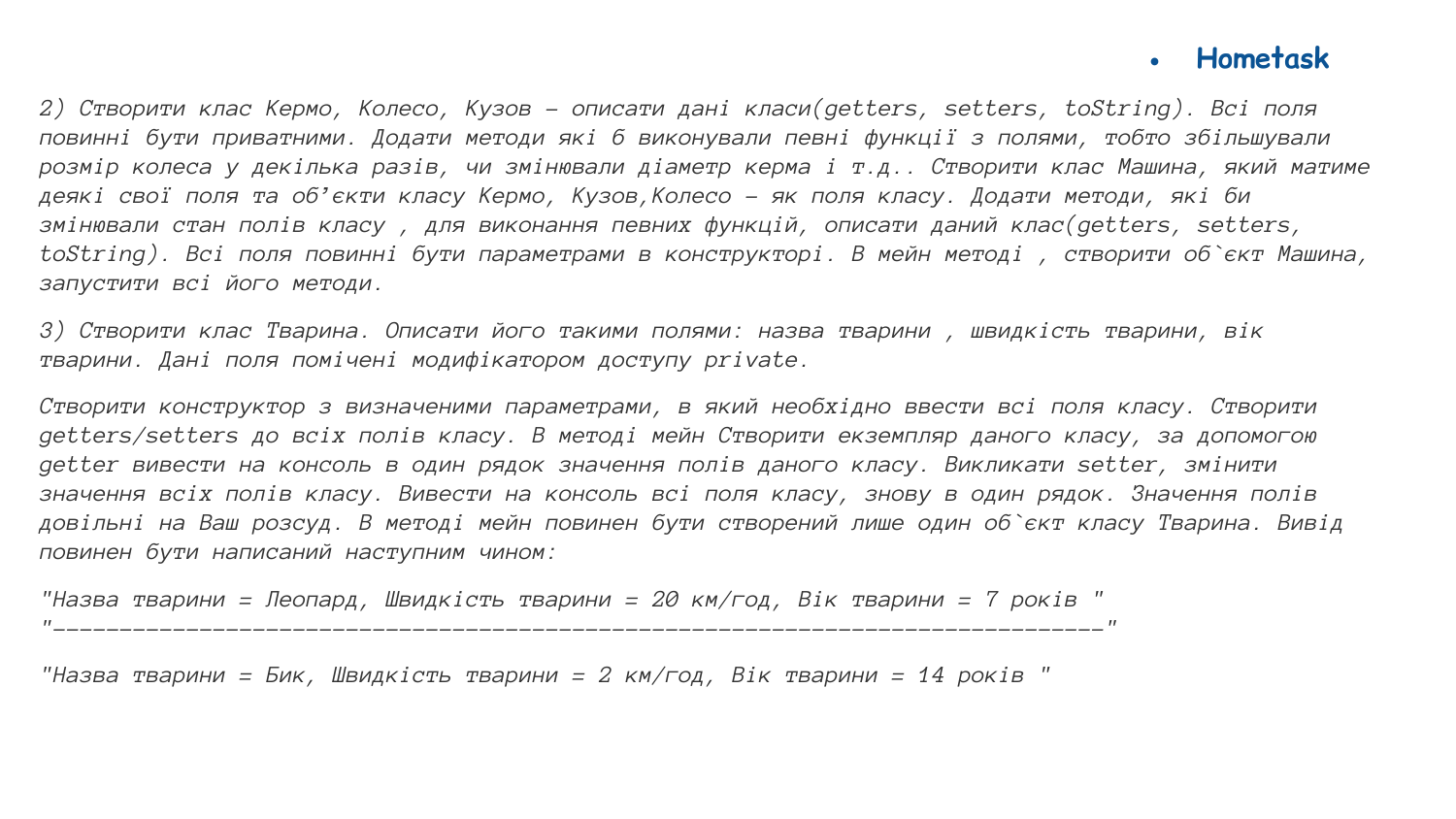

Hometask
2) Створити клас Кермо, Колесо, Кузов - описати дані класи(getters, setters, toString). Всі поля повинні бути приватними. Додати методи які б виконували певні функції з полями, тобто збільшували розмір колеса у декілька разів, чи змінювали діаметр керма і т.д.. Створити клас Машина, який матиме деякі свої поля та об’єкти класу Кермо, Кузов,Колесо - як поля класу. Додати методи, які би змінювали стан полів класу , для виконання певних функцій, описати даний клас(getters, setters, toString). Всі поля повинні бути параметрами в конструкторі. В мейн методі , створити об`єкт Машина, запустити всі його методи.
3) Створити клас Тварина. Описати його такими полями: назва тварини , швидкість тварини, вік тварини. Дані поля помічені модифікатором доступу private.
Створити конструктор з визначеними параметрами, в який необхідно ввести всі поля класу. Створити getters/setters до всіх полів класу. В методі мейн Створити екземпляр даного класу, за допомогою getter вивести на консоль в один рядок значення полів даного класу. Викликати setter, змінити значення всіх полів класу. Вивести на консоль всі поля класу, знову в один рядок. Значення полів довільні на Ваш розсуд. В методі мейн повинен бути створений лише один об`єкт класу Тварина. Вивід повинен бути написаний наступним чином:
"Назва тварини = Леопард, Швидкість тварини = 20 км/год, Вік тварини = 7 років " "-------------------------------------------------------------------------------"
"Назва тварини = Бик, Швидкість тварини = 2 км/год, Вік тварини = 14 років "